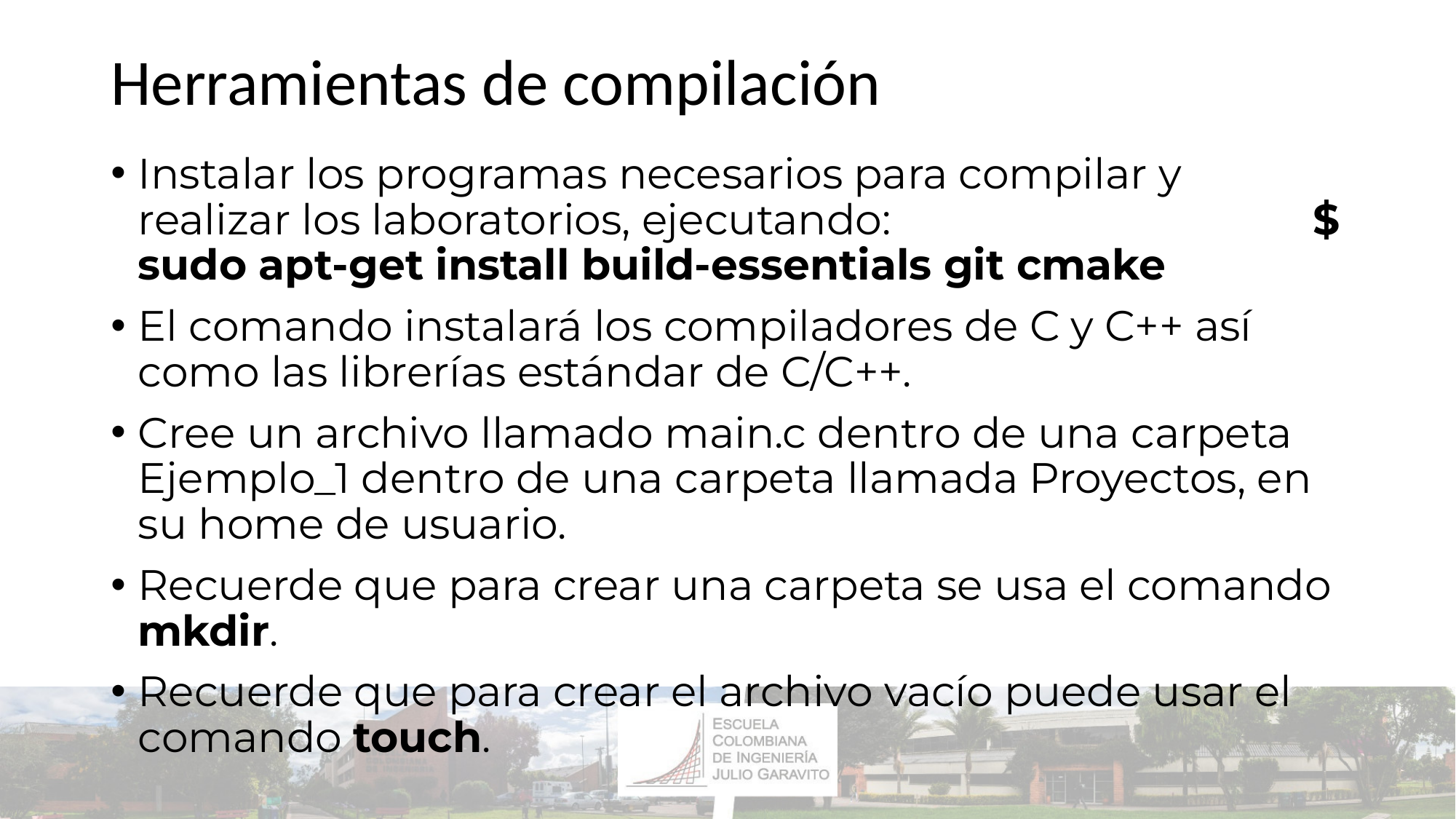

# Herramientas de compilación
Instalar los programas necesarios para compilar y realizar los laboratorios, ejecutando:                                      $ sudo apt-get install build-essentials git cmake
El comando instalará los compiladores de C y C++ así como las librerías estándar de C/C++.
Cree un archivo llamado main.c dentro de una carpeta Ejemplo_1 dentro de una carpeta llamada Proyectos, en su home de usuario.
Recuerde que para crear una carpeta se usa el comando mkdir.
Recuerde que para crear el archivo vacío puede usar el comando touch.